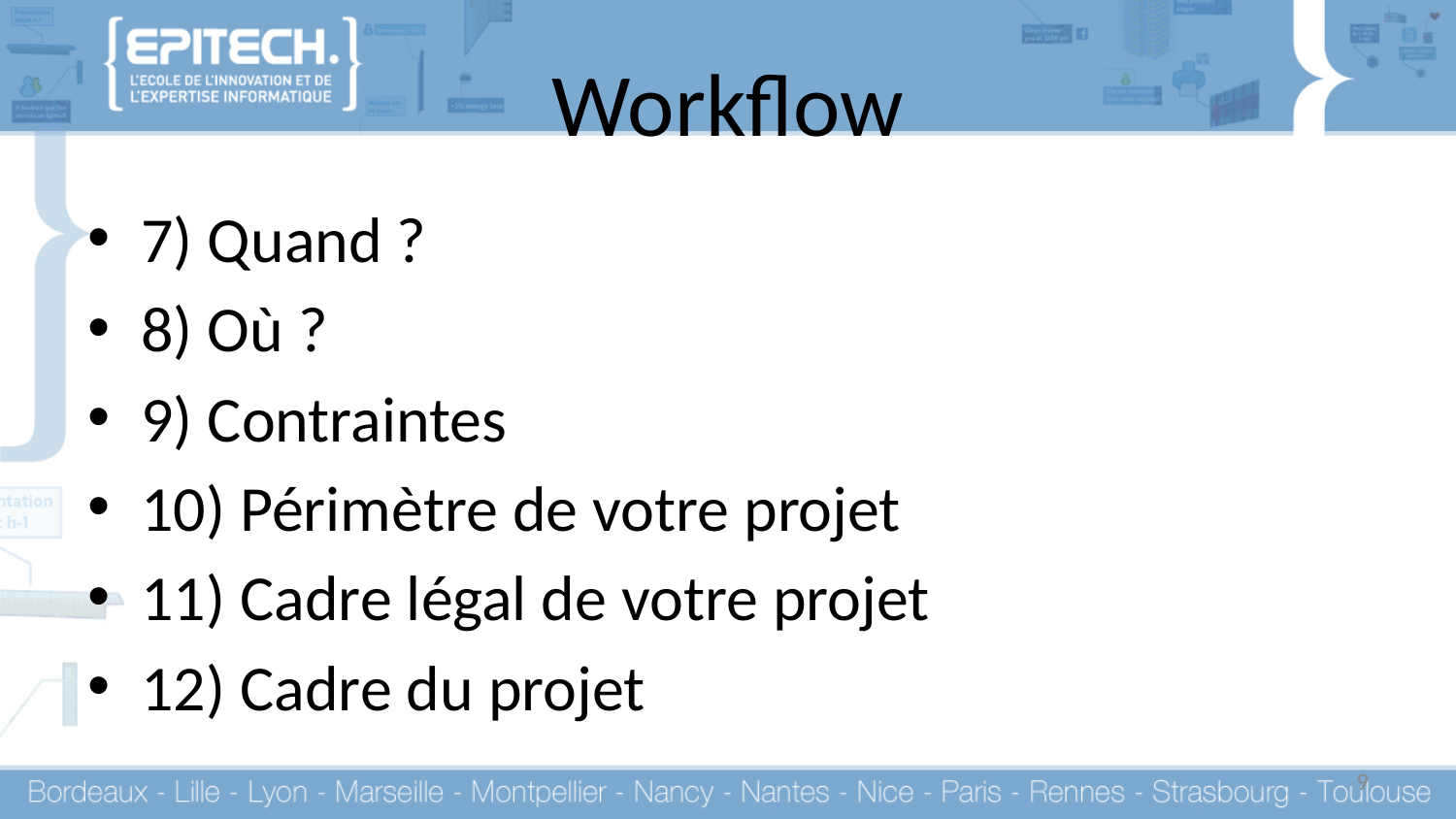

# Workflow
7) Quand ?
8) Où ?
9) Contraintes
10) Périmètre de votre projet
11) Cadre légal de votre projet
12) Cadre du projet

9